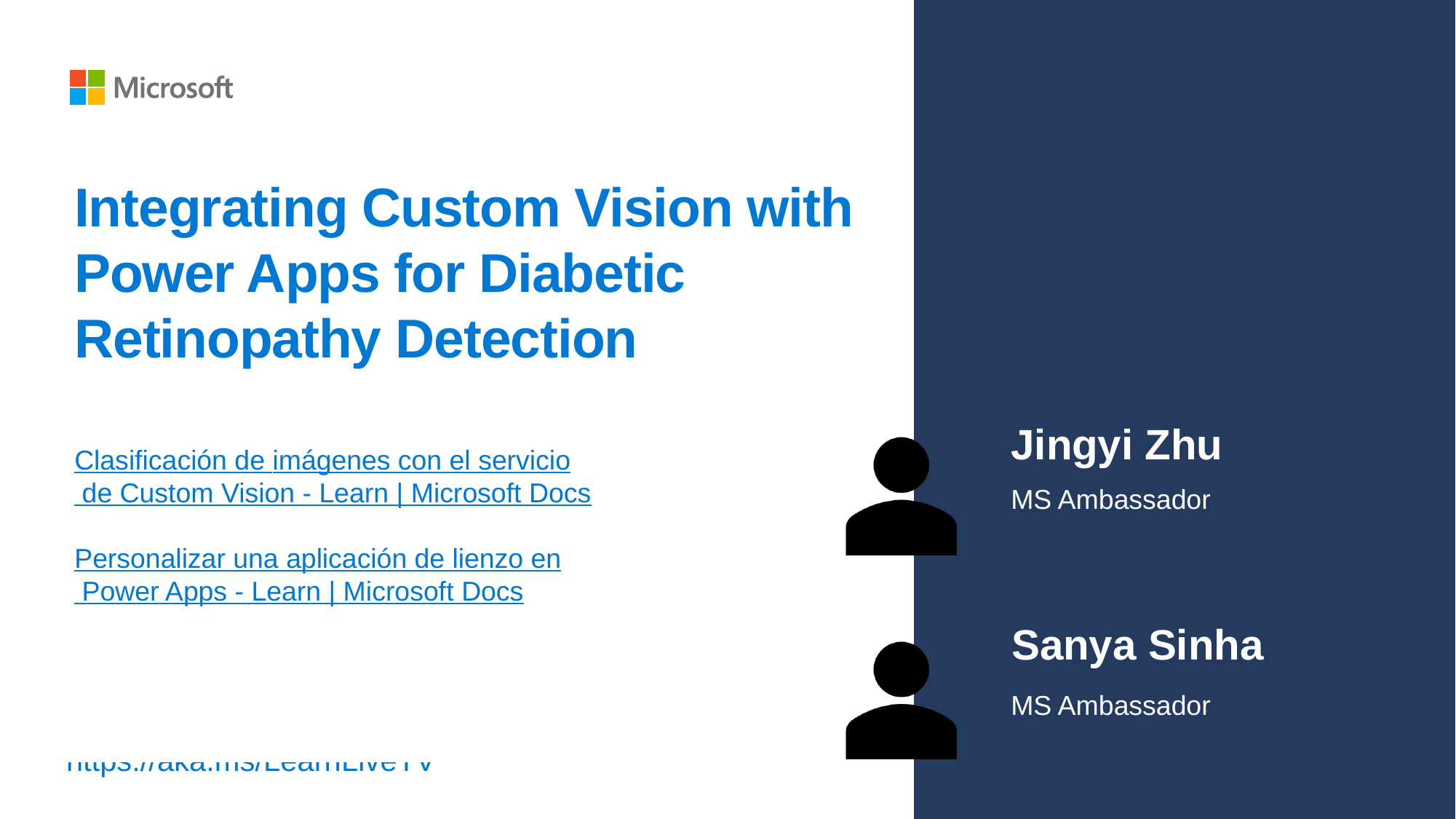

# Integrating Custom Vision with Power Apps for Diabetic Retinopathy Detection
Jingyi Zhu
Clasificación de imágenes con el servicio de Custom Vision - Learn | Microsoft Docs

Personalizar una aplicación de lienzo en Power Apps - Learn | Microsoft Docs
MS Ambassador
Sanya Sinha

MS Ambassador